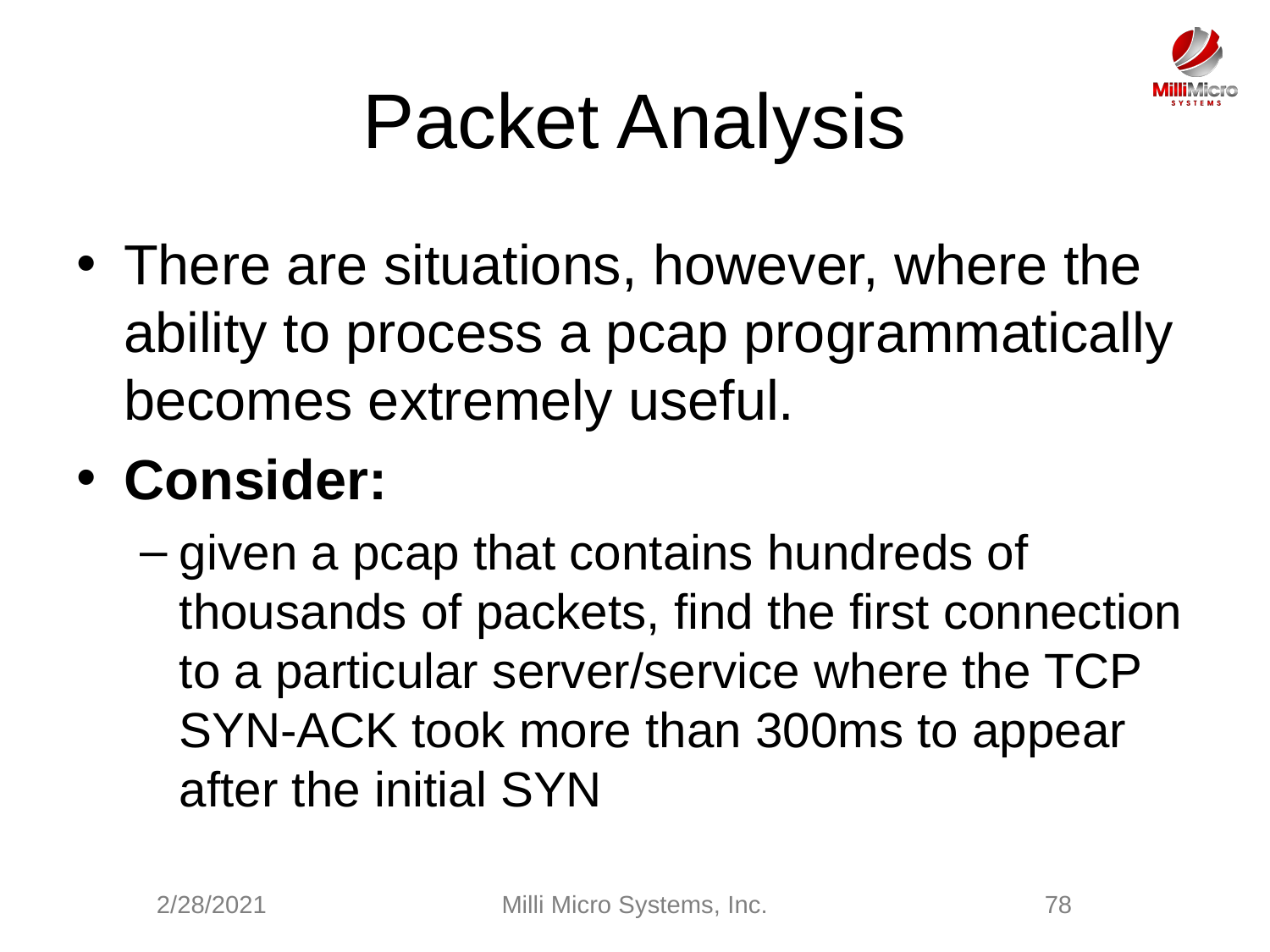

# Packet Analysis
There are situations, however, where the ability to process a pcap programmatically becomes extremely useful.
Consider:
given a pcap that contains hundreds of thousands of packets, find the first connection to a particular server/service where the TCP SYN-ACK took more than 300ms to appear after the initial SYN
2/28/2021
Milli Micro Systems, Inc.
78